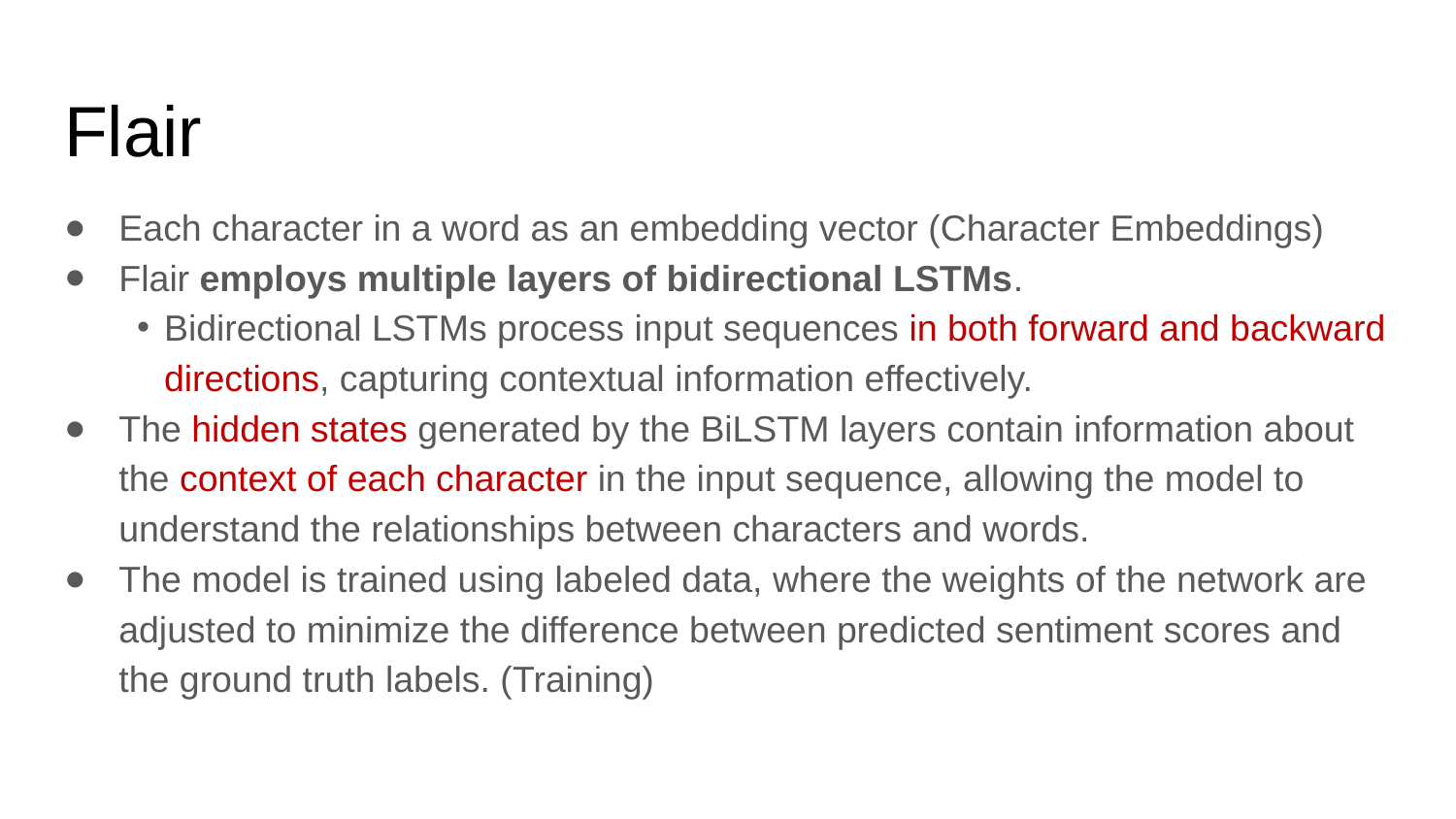

# Flair
Each character in a word as an embedding vector (Character Embeddings)
Flair employs multiple layers of bidirectional LSTMs.
Bidirectional LSTMs process input sequences in both forward and backward directions, capturing contextual information effectively.
The hidden states generated by the BiLSTM layers contain information about the context of each character in the input sequence, allowing the model to understand the relationships between characters and words.
The model is trained using labeled data, where the weights of the network are adjusted to minimize the difference between predicted sentiment scores and the ground truth labels. (Training)